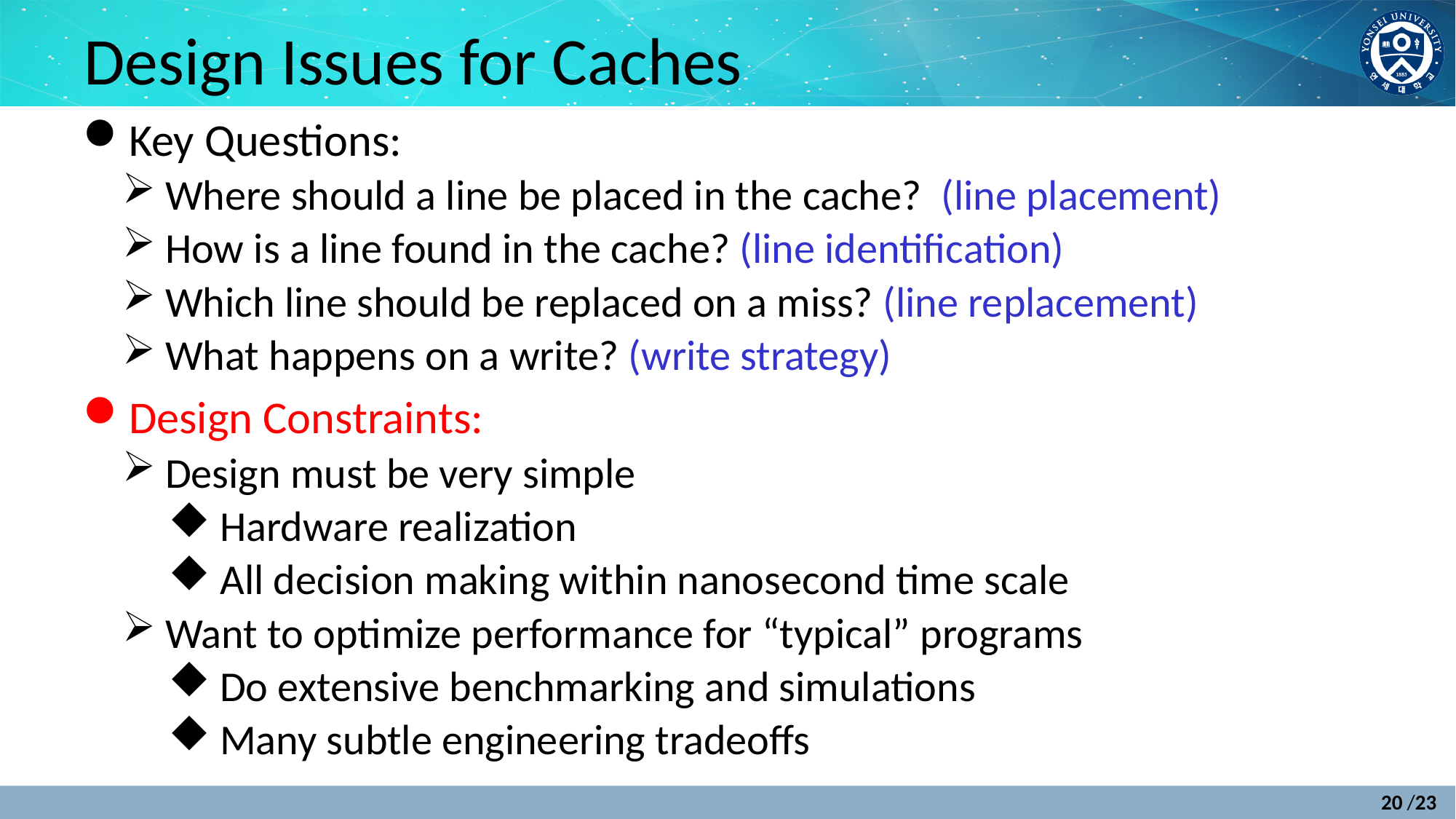

# Design Issues for Caches
Key Questions:
Where should a line be placed in the cache?  (line placement)
How is a line found in the cache? (line identification)
Which line should be replaced on a miss? (line replacement)
What happens on a write? (write strategy)
Design Constraints:
Design must be very simple
Hardware realization
All decision making within nanosecond time scale
Want to optimize performance for “typical” programs
Do extensive benchmarking and simulations
Many subtle engineering tradeoffs
20